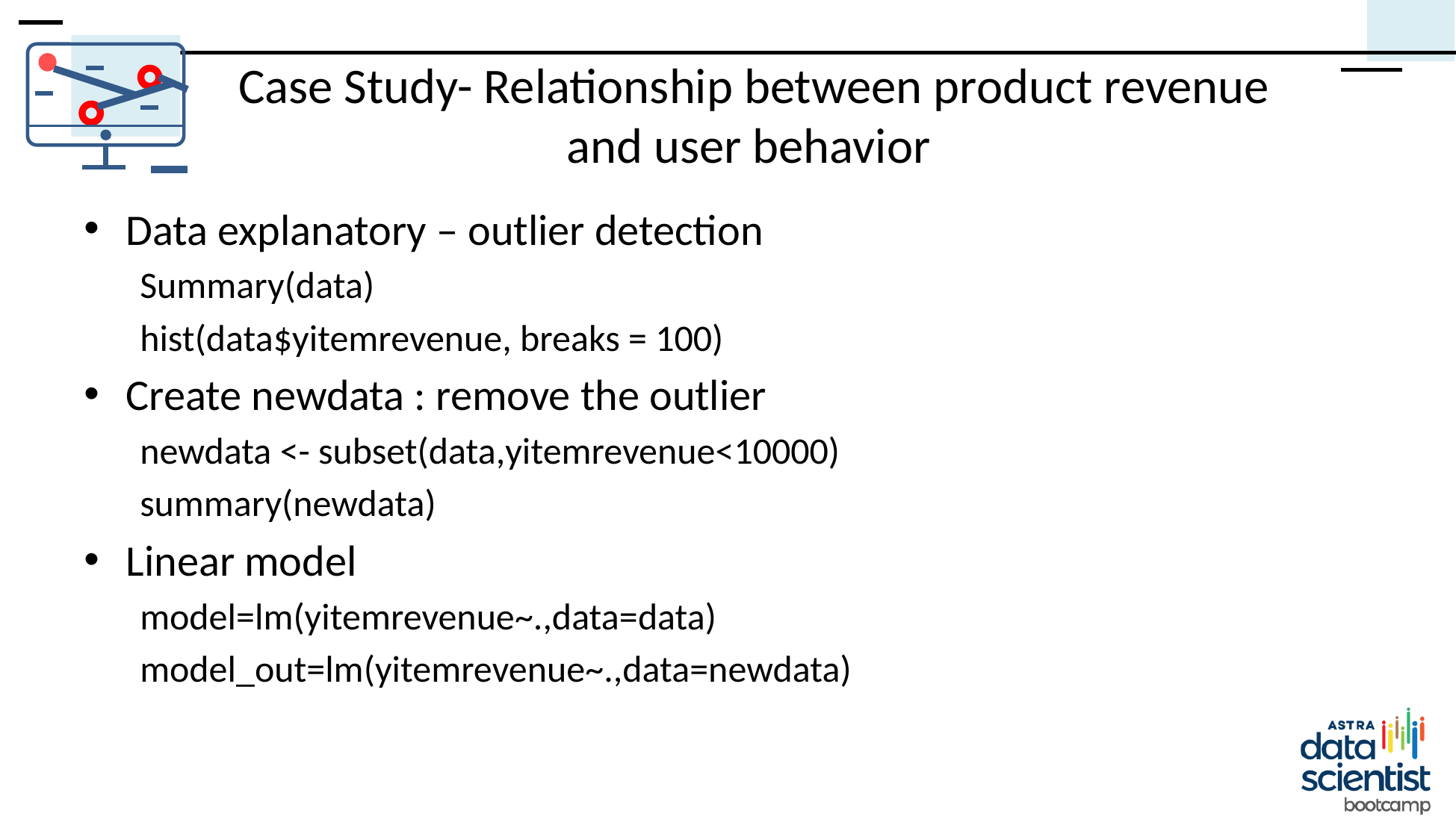

# Case Study- Relationship between product revenue and user behavior
Data explanatory – outlier detection
Summary(data)
hist(data$yitemrevenue, breaks = 100)
Create newdata : remove the outlier
newdata <- subset(data,yitemrevenue<10000)
summary(newdata)
Linear model
model=lm(yitemrevenue~.,data=data)
model_out=lm(yitemrevenue~.,data=newdata)